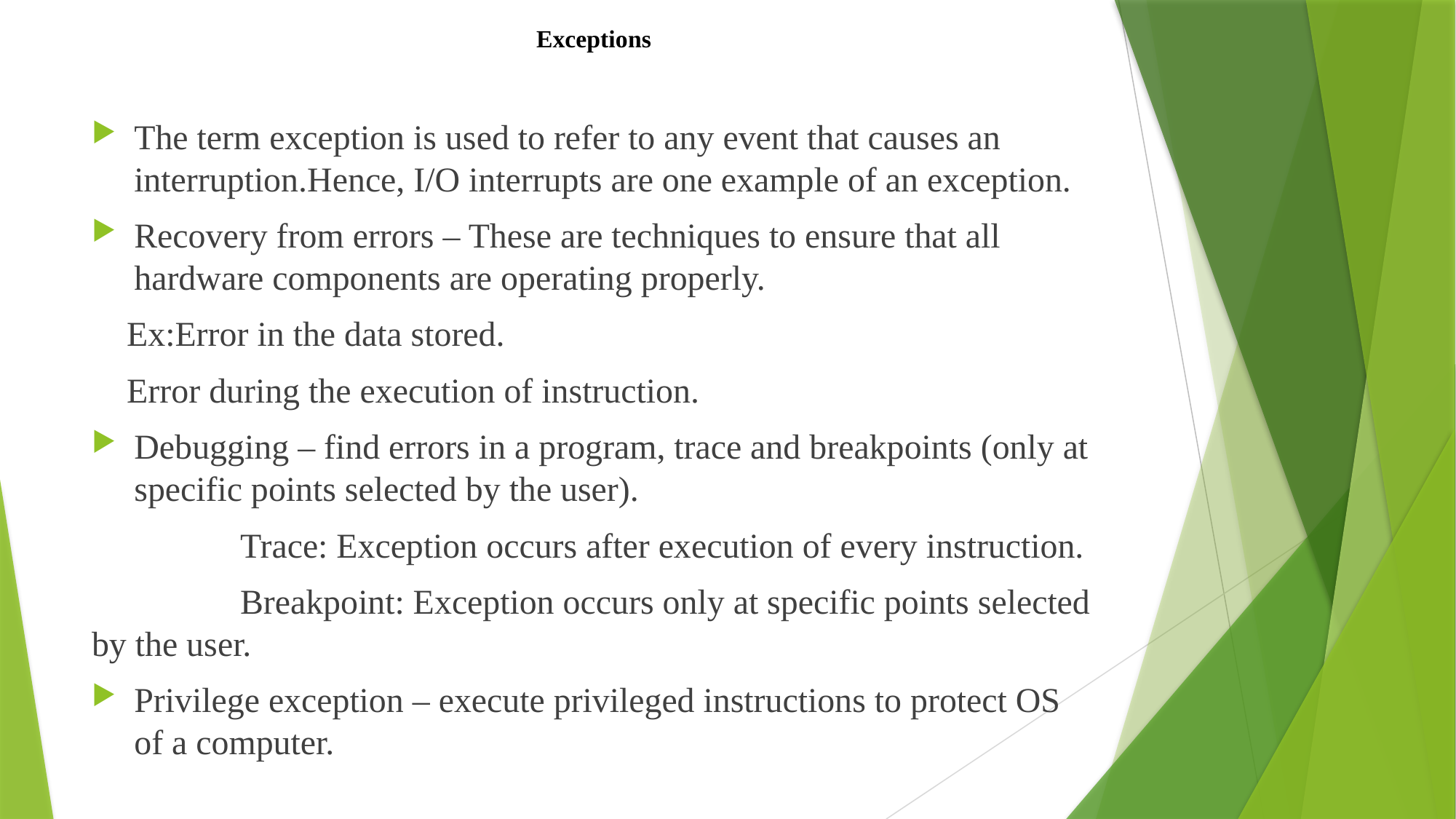

# Exceptions
The term exception is used to refer to any event that causes an interruption.Hence, I/O interrupts are one example of an exception.
Recovery from errors – These are techniques to ensure that all hardware components are operating properly.
    Ex:Error in the data stored.
    Error during the execution of instruction.
Debugging – find errors in a program, trace and breakpoints (only at specific points selected by the user).
                 Trace: Exception occurs after execution of every instruction.
                 Breakpoint: Exception occurs only at specific points selected by the user.
Privilege exception – execute privileged instructions to protect OS of a computer.